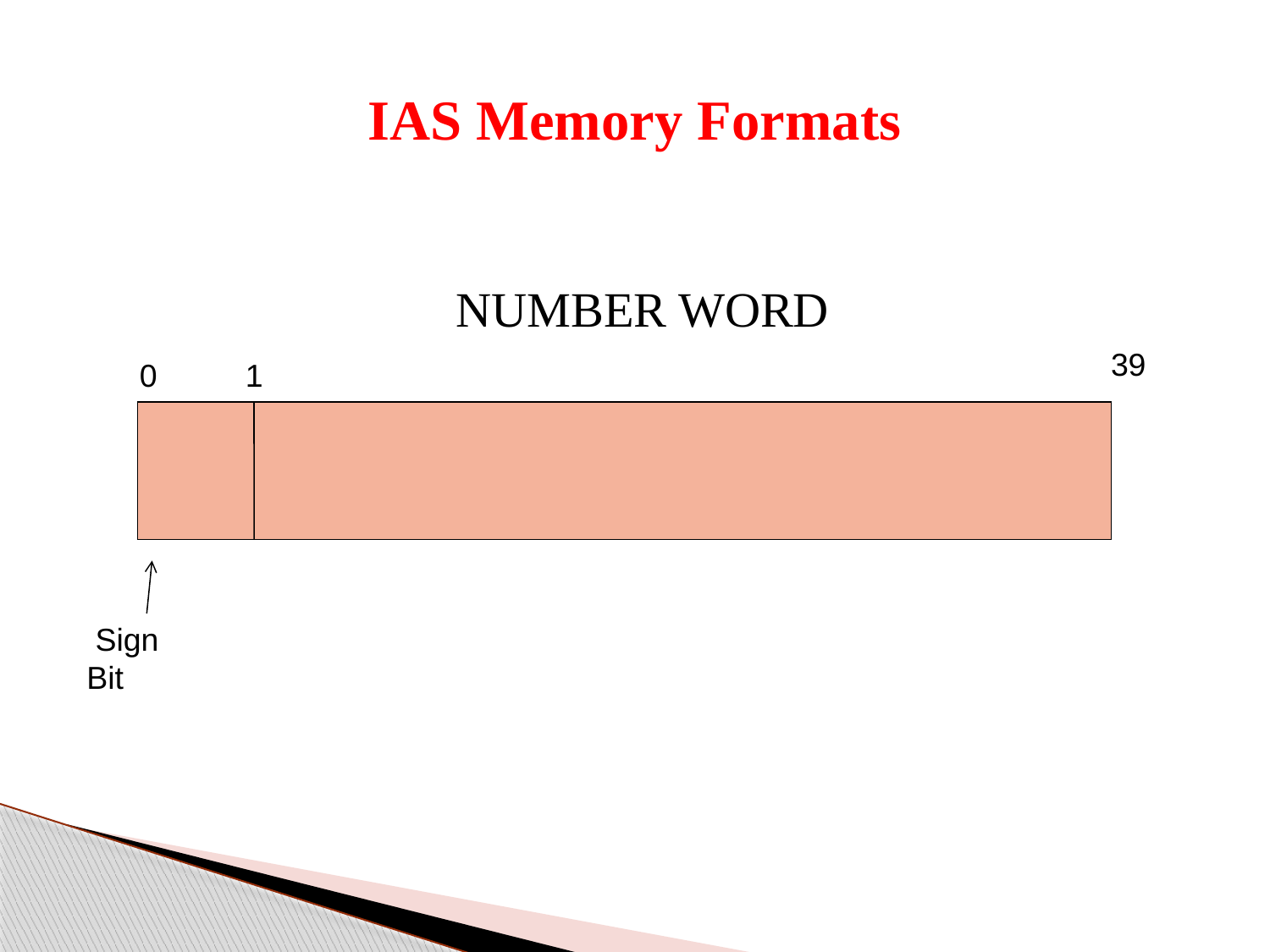

# IAS Memory Formats

NUMBER WORD
39
0
1

 Sign Bit